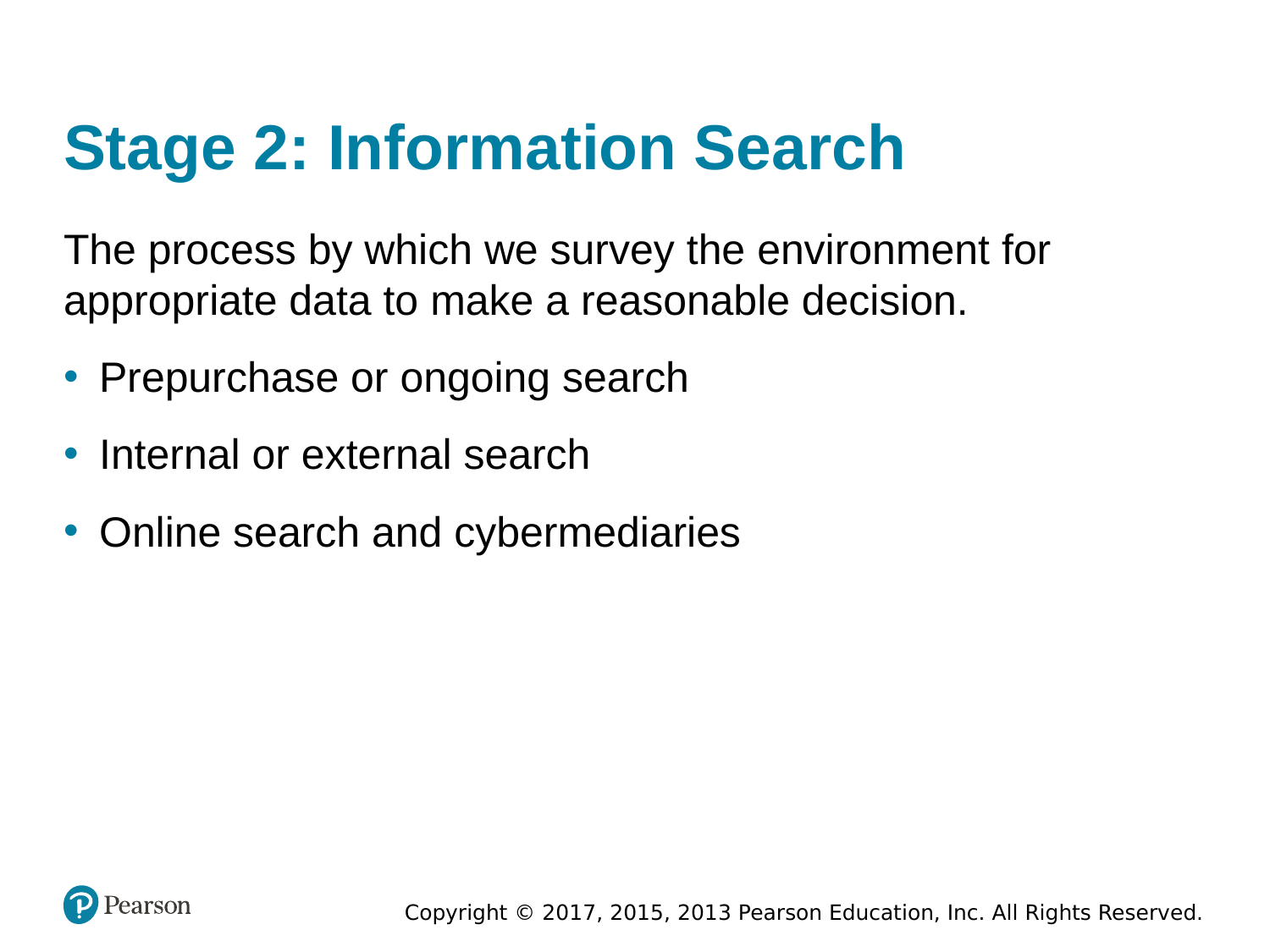

# Stage 2: Information Search
The process by which we survey the environment for appropriate data to make a reasonable decision.
Prepurchase or ongoing search
Internal or external search
Online search and cybermediaries